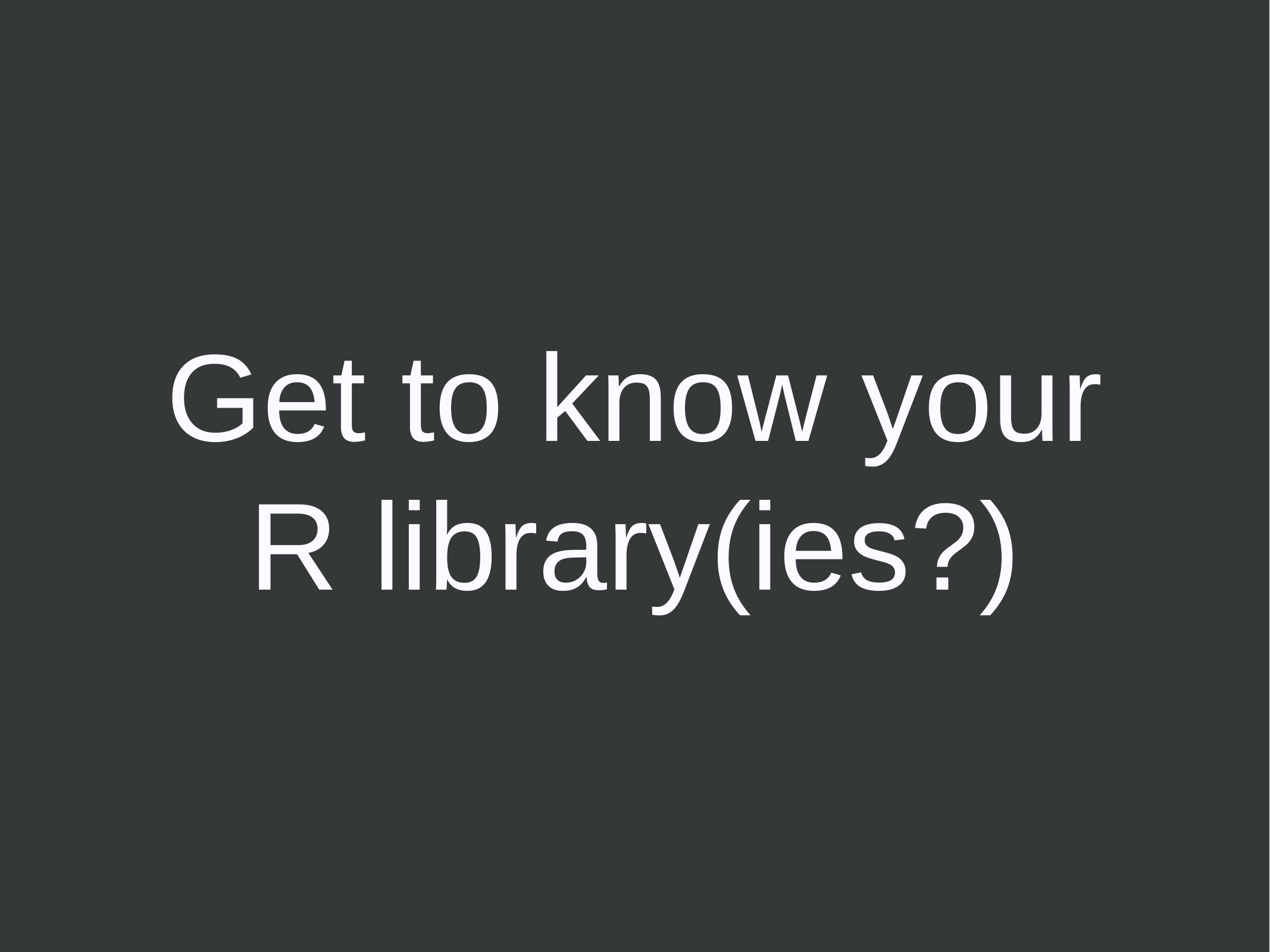

# Get to know your R library(ies?)